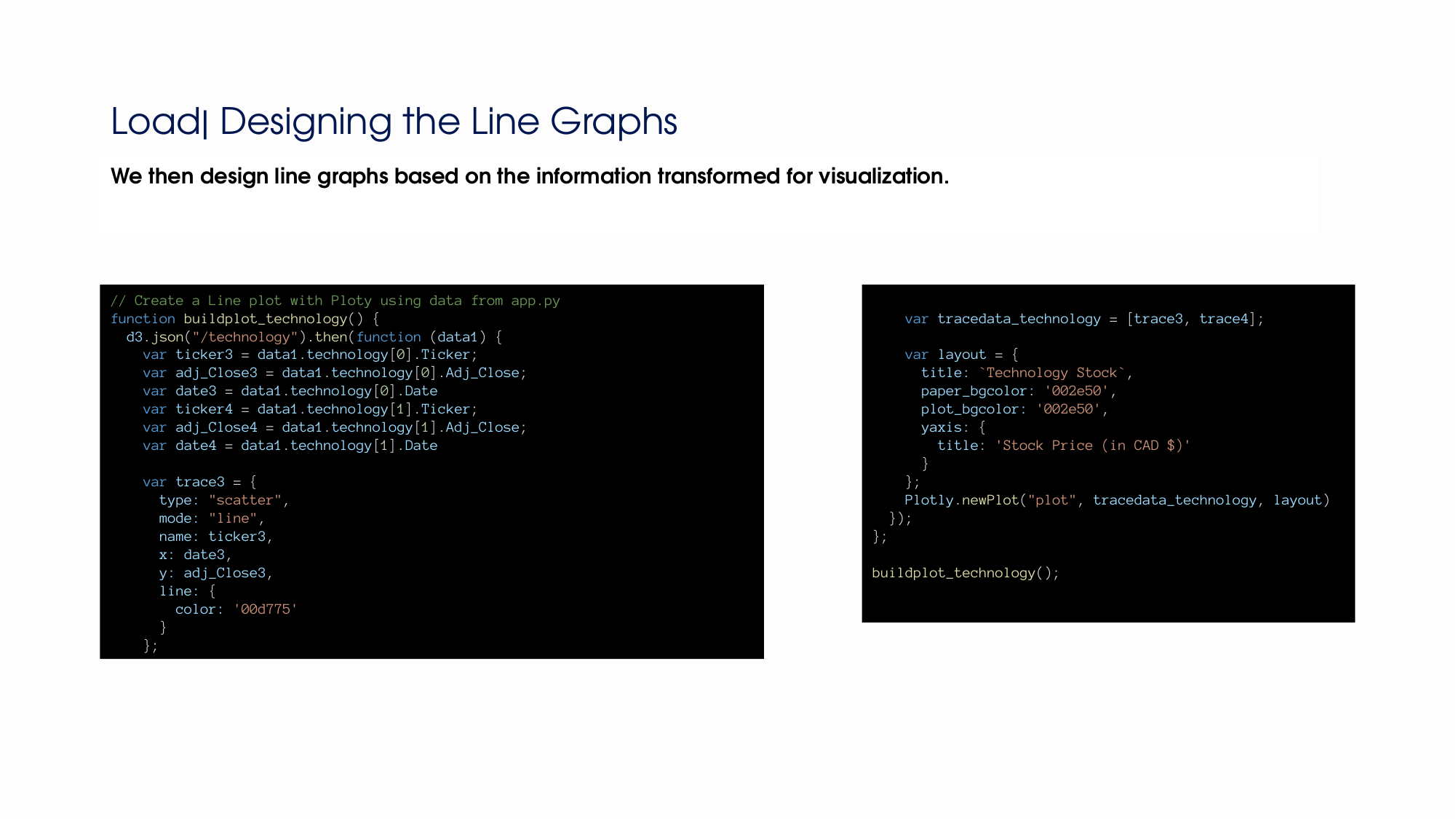

# Load| Designing the Line Graphs
We then design line graphs based on the information transformed for visualization.
// Create a Line plot with Ploty using data from app.py
function buildplot_technology() {
  d3.json("/technology").then(function (data1) {
    var ticker3 = data1.technology[0].Ticker;
    var adj_Close3 = data1.technology[0].Adj_Close;
    var date3 = data1.technology[0].Date
    var ticker4 = data1.technology[1].Ticker;
    var adj_Close4 = data1.technology[1].Adj_Close;
    var date4 = data1.technology[1].Date
    var trace3 = {
      type: "scatter",
      mode: "line",
      name: ticker3,
      x: date3,
      y: adj_Close3,
      line: {
        color: '00d775'
      }
    };
    var tracedata_technology = [trace3, trace4];
    var layout = {
      title: `Technology Stock`,
      paper_bgcolor: '002e50',
      plot_bgcolor: '002e50',
      yaxis: {
        title: 'Stock Price (in CAD $)'
      }
    };
    Plotly.newPlot("plot", tracedata_technology, layout)
  });
};
buildplot_technology();